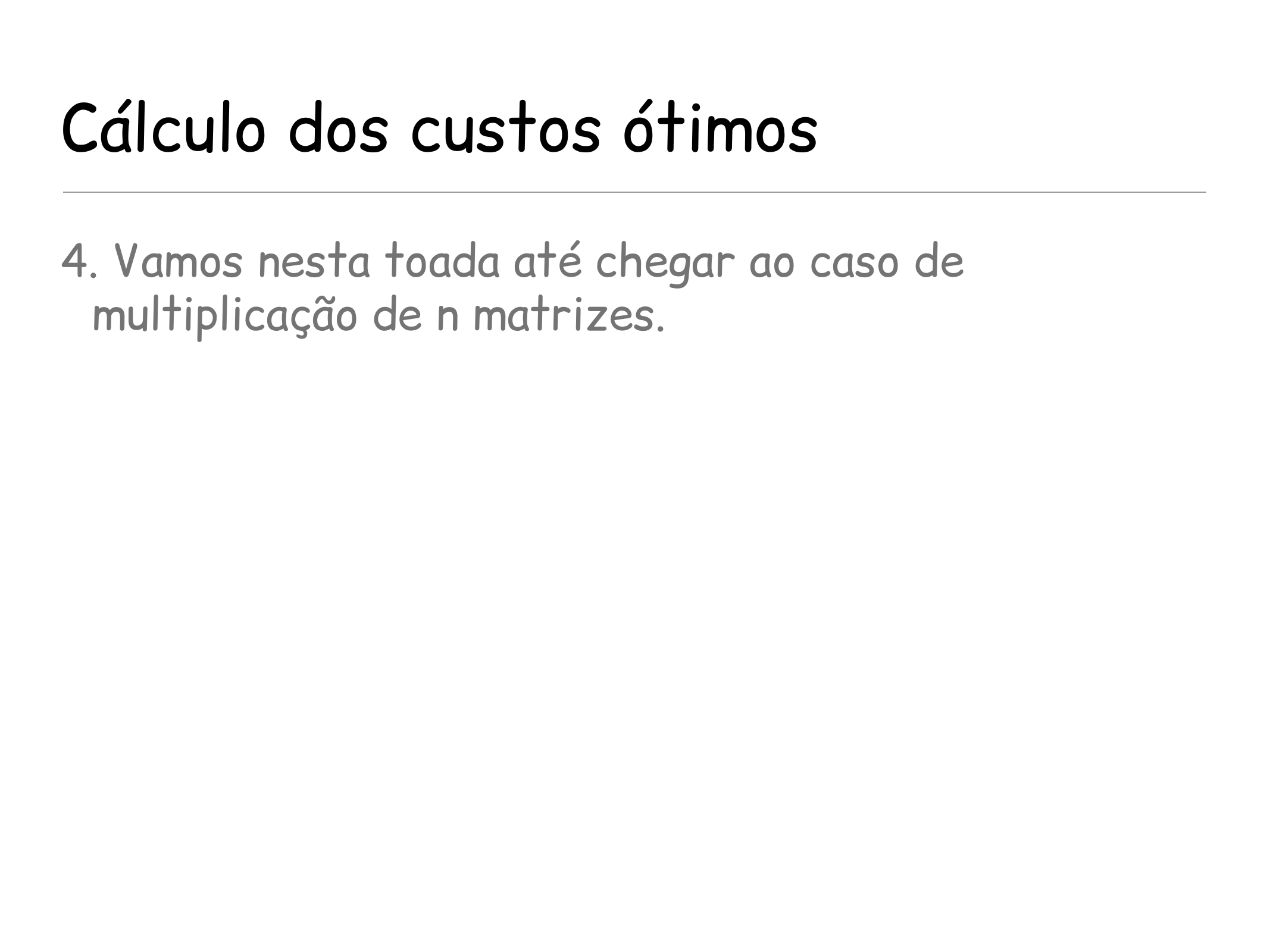

# Cálculo dos custos ótimos
 Vamos nesta toada até chegar ao caso de multiplicação de n matrizes.